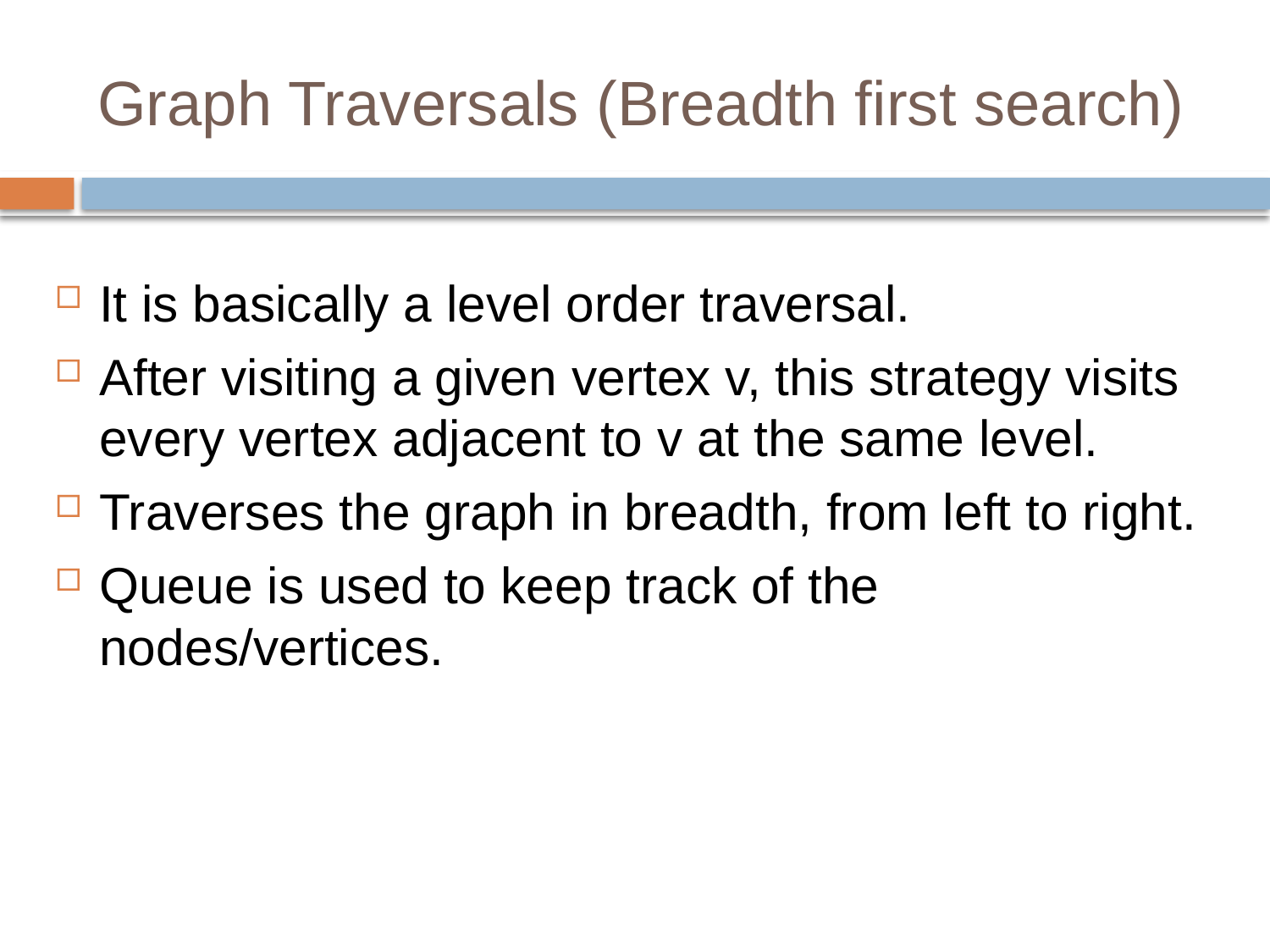

# Graph Traversals (Breadth first search)
It is basically a level order traversal.
After visiting a given vertex v, this strategy visits every vertex adjacent to v at the same level.
Traverses the graph in breadth, from left to right.
Queue is used to keep track of the nodes/vertices.